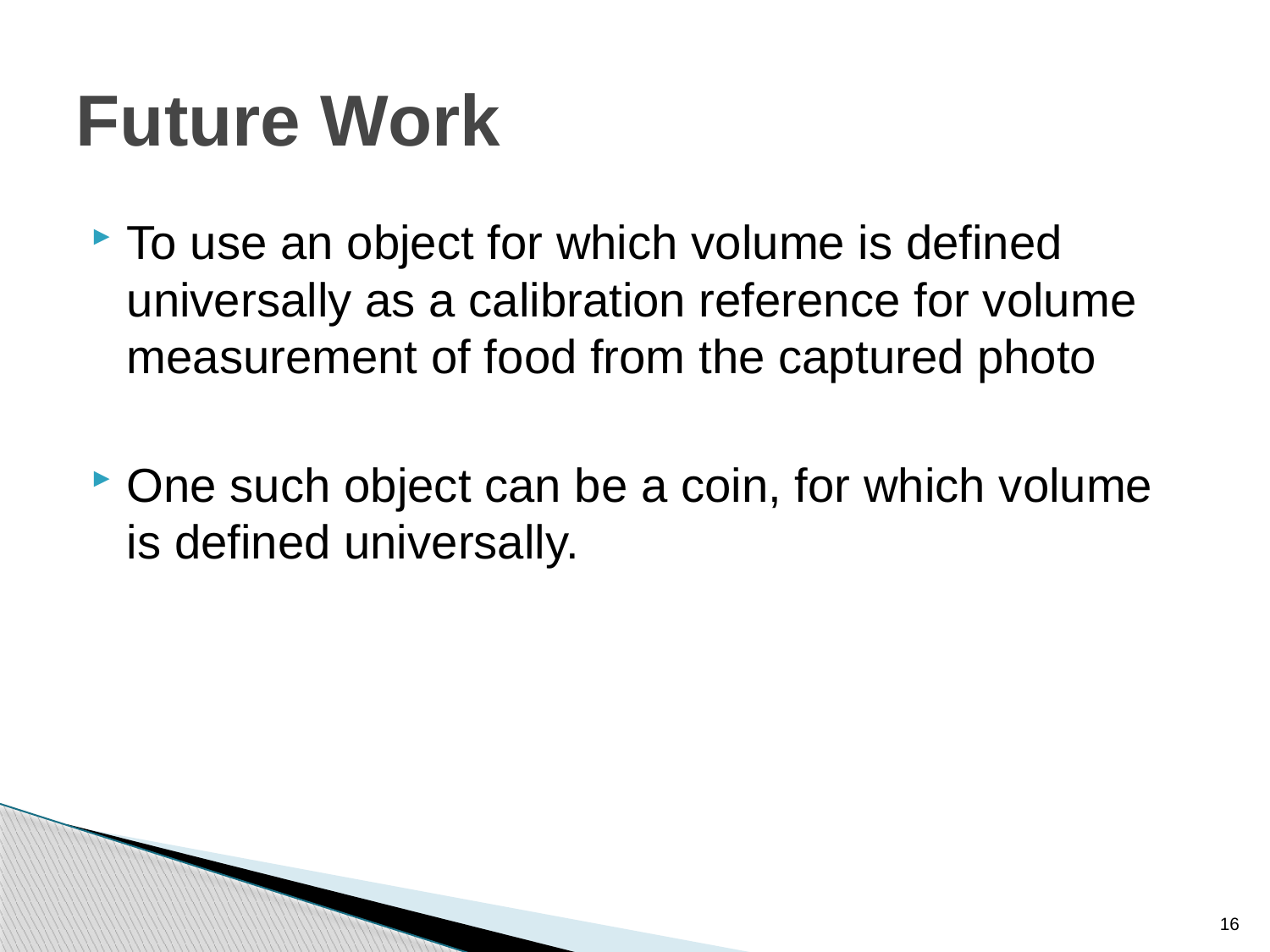

# Future Work
To use an object for which volume is defined universally as a calibration reference for volume measurement of food from the captured photo

One such object can be a coin, for which volume is defined universally.

16